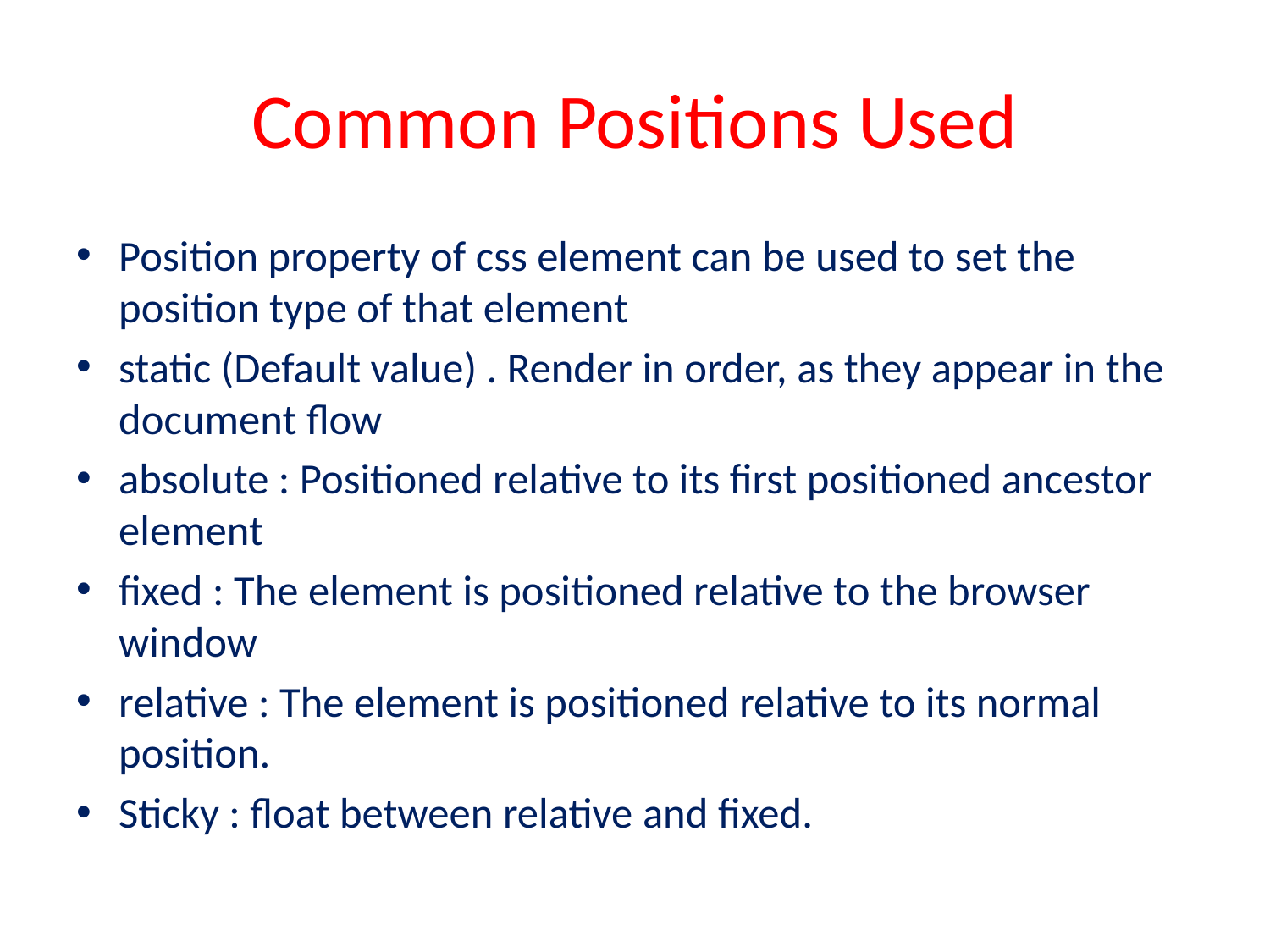

# Common Positions Used
Position property of css element can be used to set the position type of that element
static (Default value) . Render in order, as they appear in the document flow
absolute : Positioned relative to its first positioned ancestor element
fixed : The element is positioned relative to the browser window
relative : The element is positioned relative to its normal position.
Sticky : float between relative and fixed.